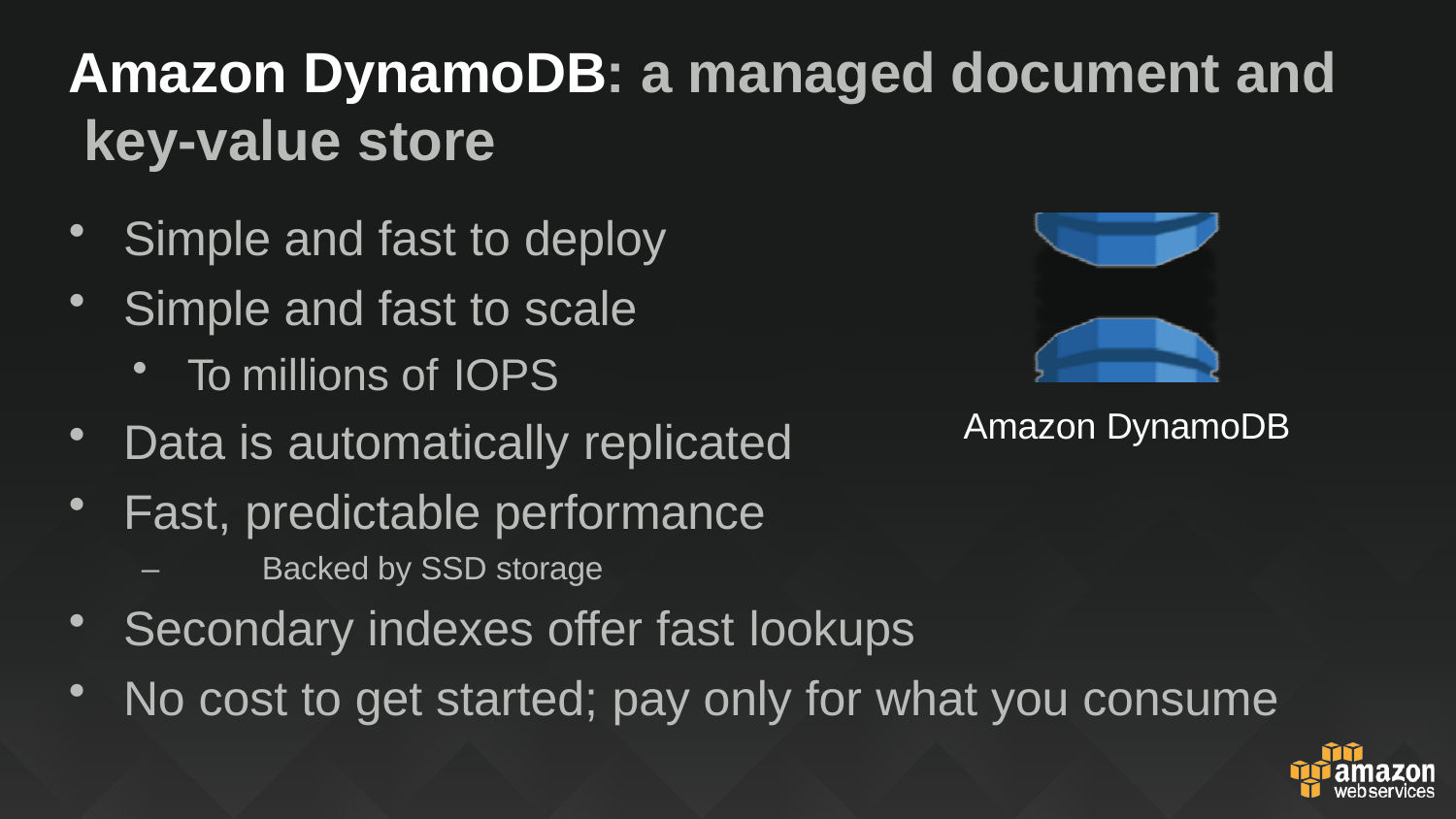

# Amazon DynamoDB: a managed document and  key-value store
Simple and fast to deploy
Simple and fast to scale
To millions of IOPS
Data is automatically replicated
Fast, predictable performance

Amazon DynamoDB
–	Backed by SSD storage
Secondary indexes offer fast lookups
No cost to get started; pay only for what you consume